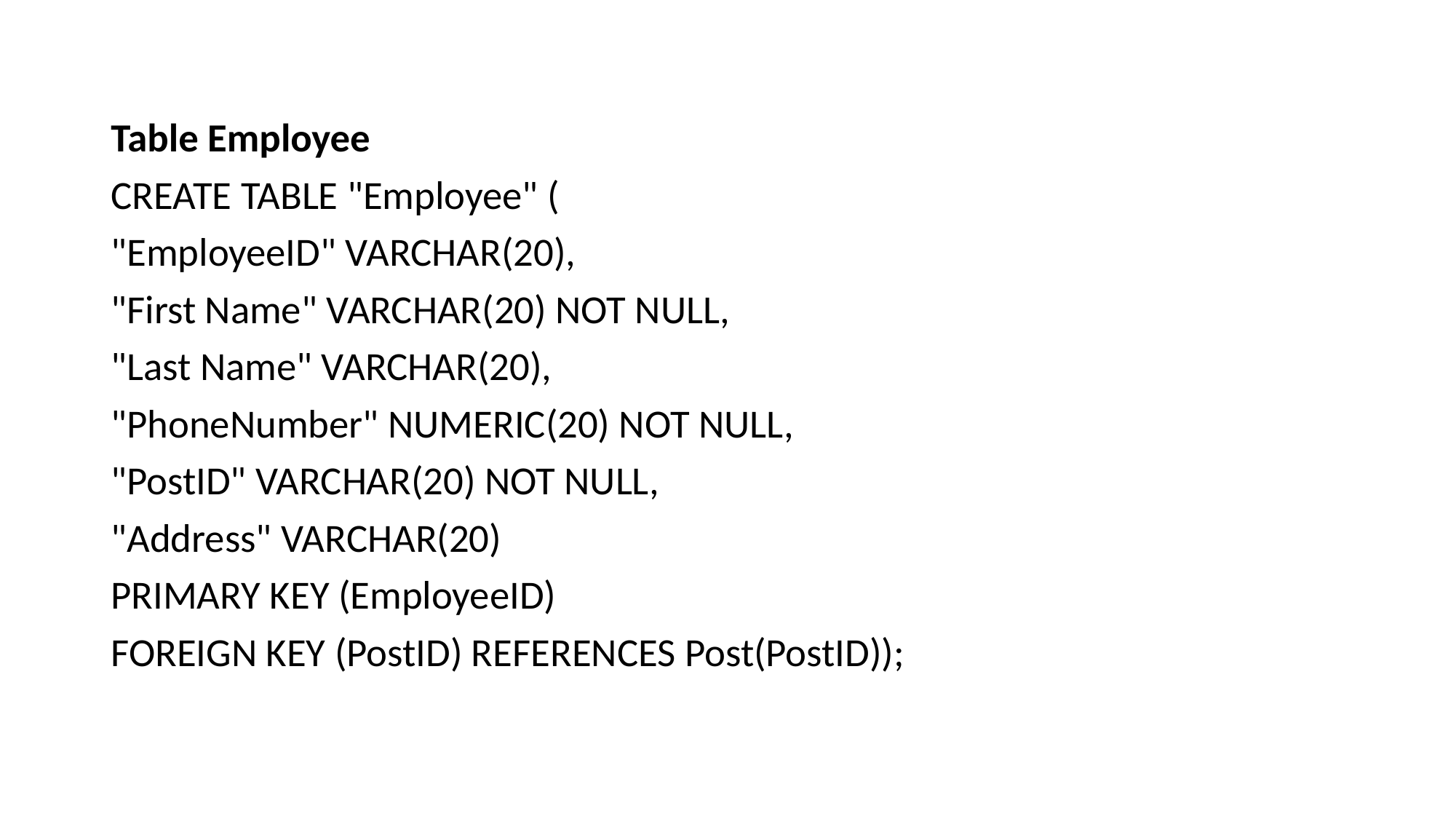

Table Employee
CREATE TABLE "Employee" (
"EmployeeID" VARCHAR(20),
"First Name" VARCHAR(20) NOT NULL,
"Last Name" VARCHAR(20),
"PhoneNumber" NUMERIC(20) NOT NULL,
"PostID" VARCHAR(20) NOT NULL,
"Address" VARCHAR(20)
PRIMARY KEY (EmployeeID)
FOREIGN KEY (PostID) REFERENCES Post(PostID));